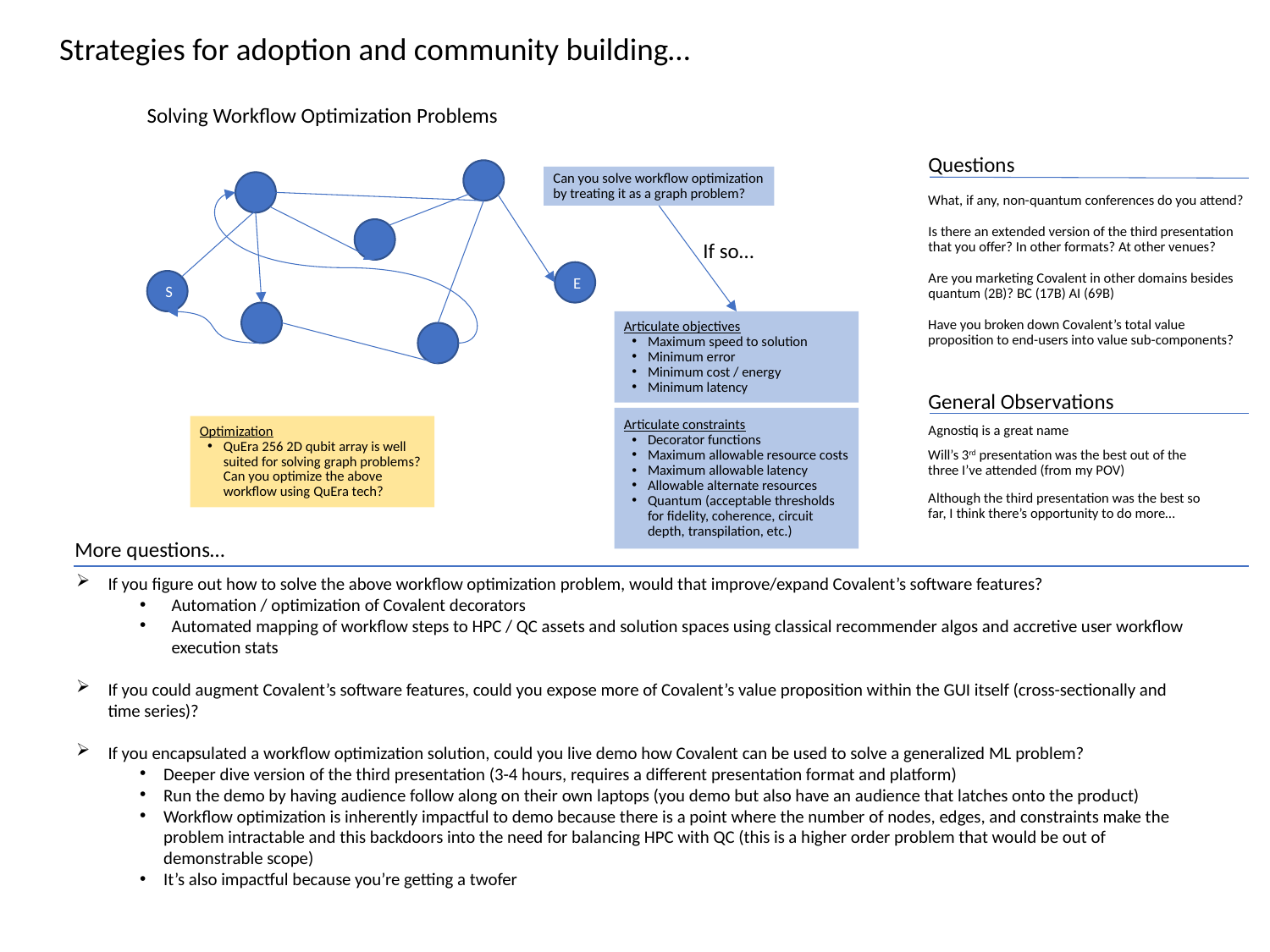

# Strategies for adoption and community building…
Solving Workflow Optimization Problems
Questions

Can you solve workflow optimization by treating it as a graph problem?

What, if any, non-quantum conferences do you attend?

Is there an extended version of the third presentation that you offer? In other formats? At other venues?
If so…
E
Are you marketing Covalent in other domains besides quantum (2B)? BC (17B) AI (69B)
S

Articulate objectives
Maximum speed to solution
Minimum error
Minimum cost / energy
Minimum latency

Have you broken down Covalent’s total value proposition to end-users into value sub-components?

General Observations
Articulate constraints
Decorator functions
Maximum allowable resource costs
Maximum allowable latency
Allowable alternate resources
Quantum (acceptable thresholds for fidelity, coherence, circuit depth, transpilation, etc.)
Optimization
QuEra 256 2D qubit array is well suited for solving graph problems? Can you optimize the above workflow using QuEra tech?

Agnostiq is a great name
Will’s 3rd presentation was the best out of the three I’ve attended (from my POV)
Although the third presentation was the best so far, I think there’s opportunity to do more…
More questions…
If you figure out how to solve the above workflow optimization problem, would that improve/expand Covalent’s software features?
Automation / optimization of Covalent decorators
Automated mapping of workflow steps to HPC / QC assets and solution spaces using classical recommender algos and accretive user workflow execution stats

If you could augment Covalent’s software features, could you expose more of Covalent’s value proposition within the GUI itself (cross-sectionally and time series)?

If you encapsulated a workflow optimization solution, could you live demo how Covalent can be used to solve a generalized ML problem?
Deeper dive version of the third presentation (3-4 hours, requires a different presentation format and platform)
Run the demo by having audience follow along on their own laptops (you demo but also have an audience that latches onto the product)
Workflow optimization is inherently impactful to demo because there is a point where the number of nodes, edges, and constraints make the problem intractable and this backdoors into the need for balancing HPC with QC (this is a higher order problem that would be out of demonstrable scope)
It’s also impactful because you’re getting a twofer